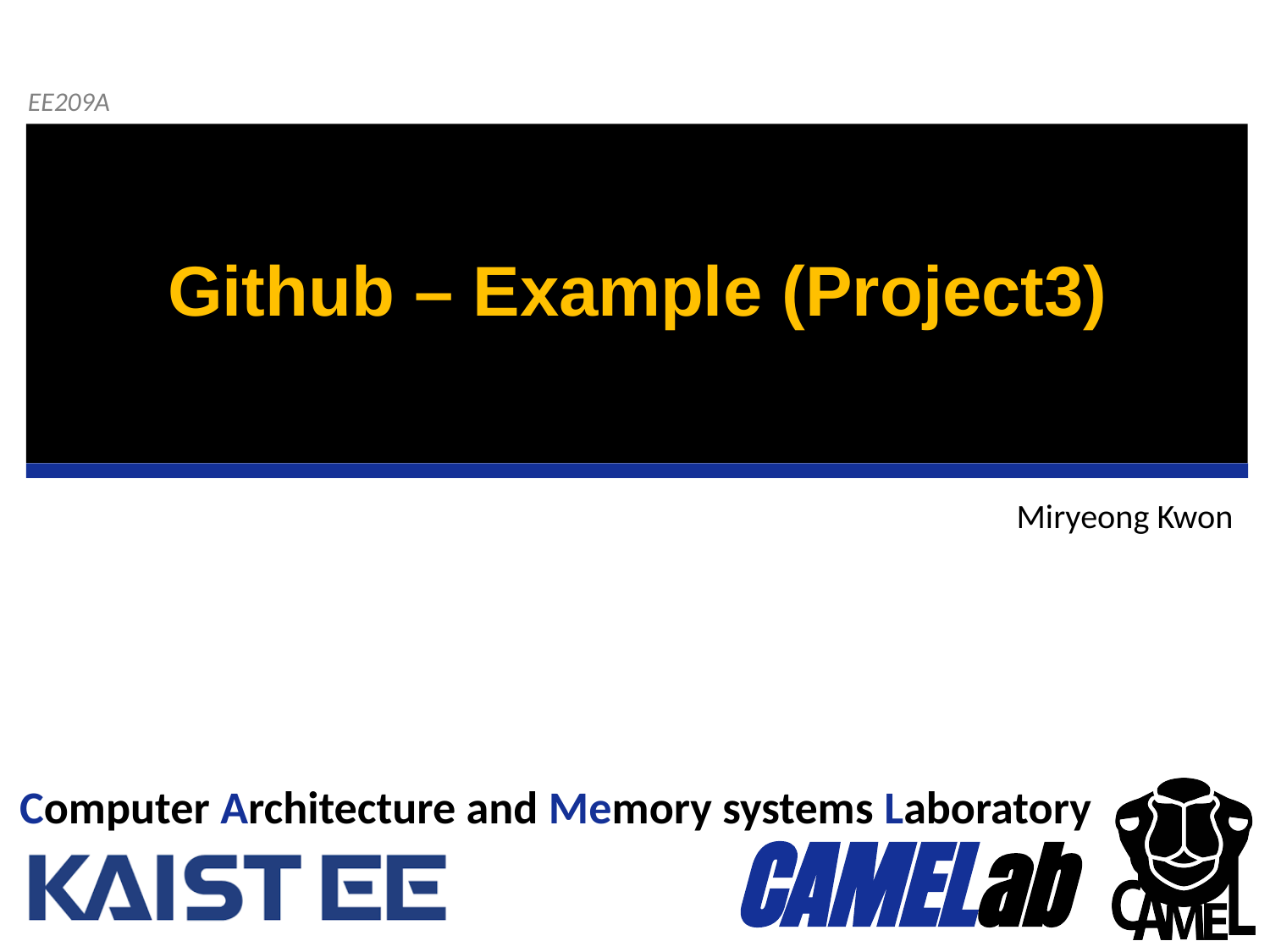

EE209A
# Github – Example (Project3)
Miryeong Kwon